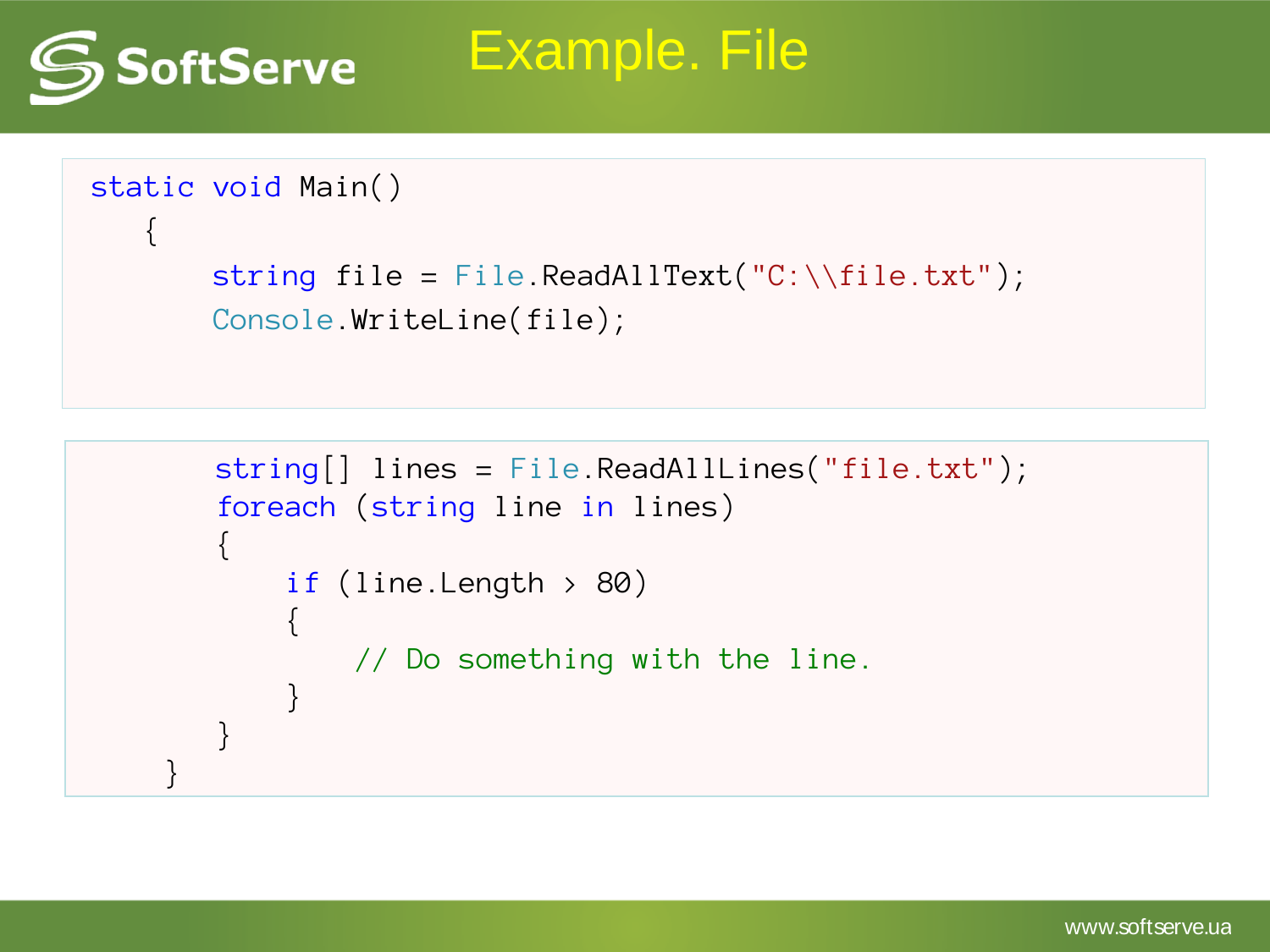

Example. File
 static void Main()
    {
        string file = File.ReadAllText("C:\\file.txt");
        Console.WriteLine(file);
        string[] lines = File.ReadAllLines("file.txt");
        foreach (string line in lines)
        {
            if (line.Length > 80)
            {
                // Do something with the line.
            }
        }
     }